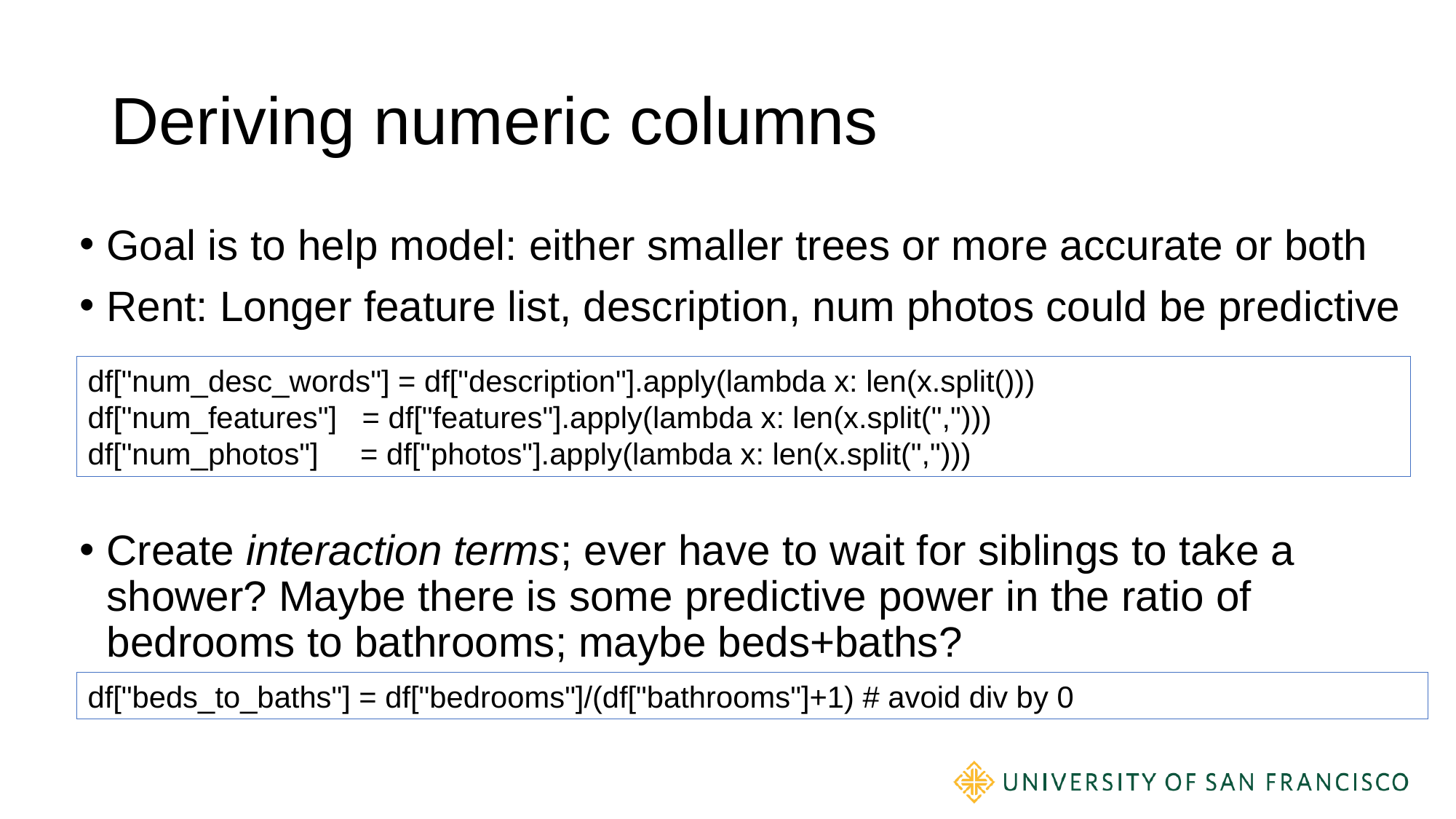

# Deriving numeric columns
Goal is to help model: either smaller trees or more accurate or both
Rent: Longer feature list, description, num photos could be predictive
Create interaction terms; ever have to wait for siblings to take a shower? Maybe there is some predictive power in the ratio of bedrooms to bathrooms; maybe beds+baths?
df["num_desc_words"] = df["description"].apply(lambda x: len(x.split()))
df["num_features"]   = df["features"].apply(lambda x: len(x.split(",")))
df["num_photos"]     = df["photos"].apply(lambda x: len(x.split(",")))
df["beds_to_baths"] = df["bedrooms"]/(df["bathrooms"]+1) # avoid div by 0